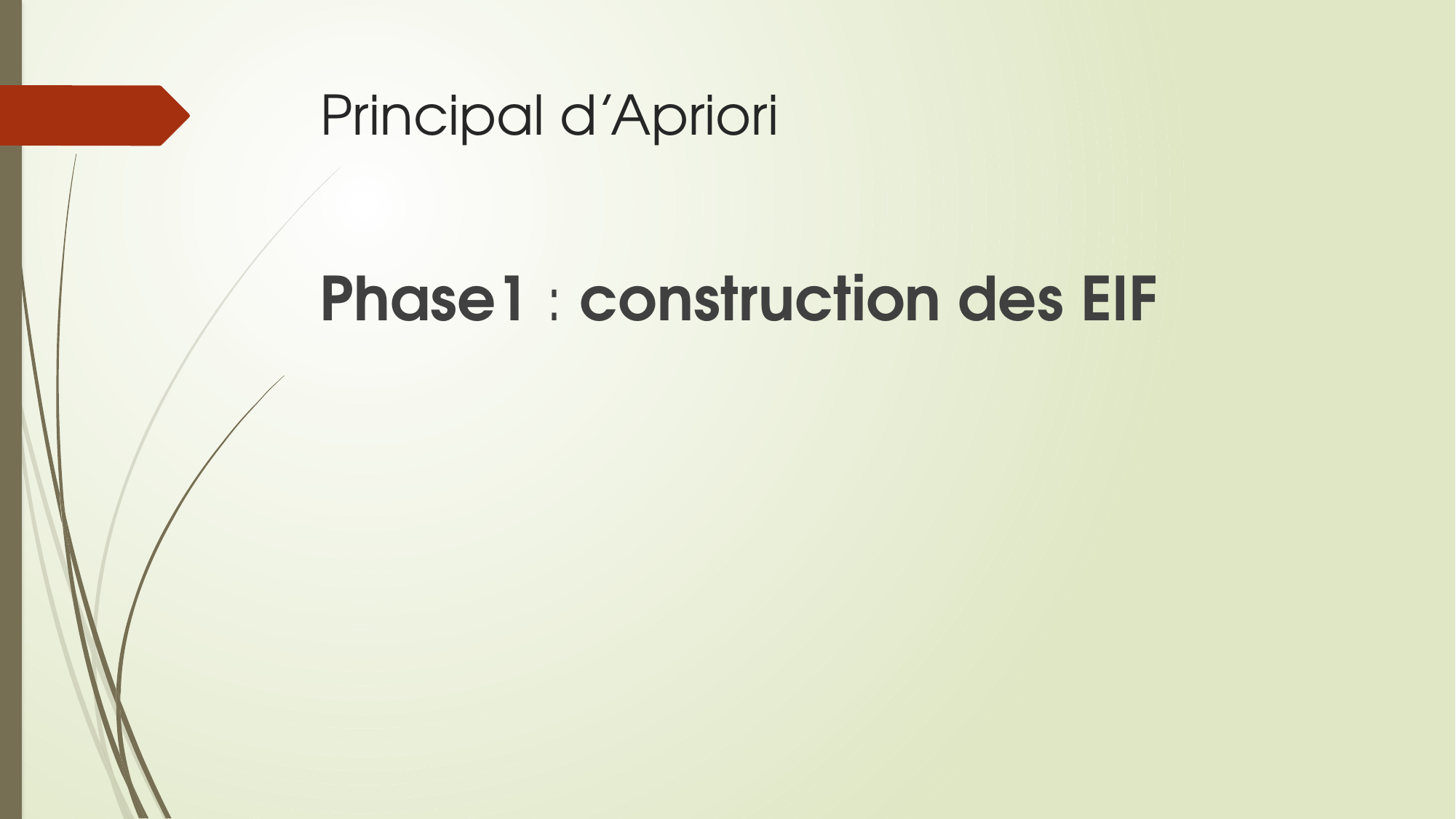

# Principal d’Apriori
Phase1 : construction des EIF